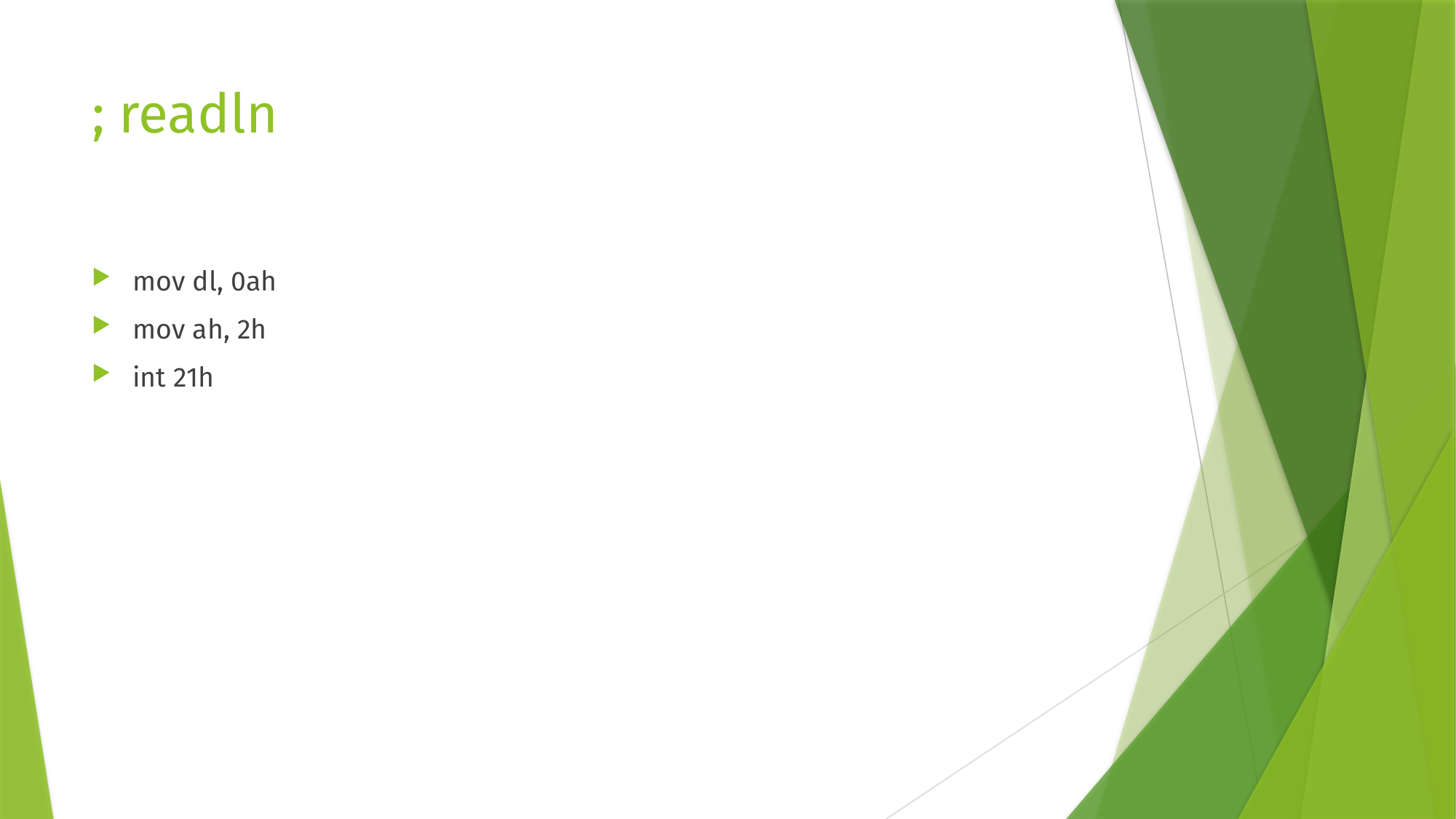

# ; readln
mov dl, 0ah
mov ah, 2h
int 21h